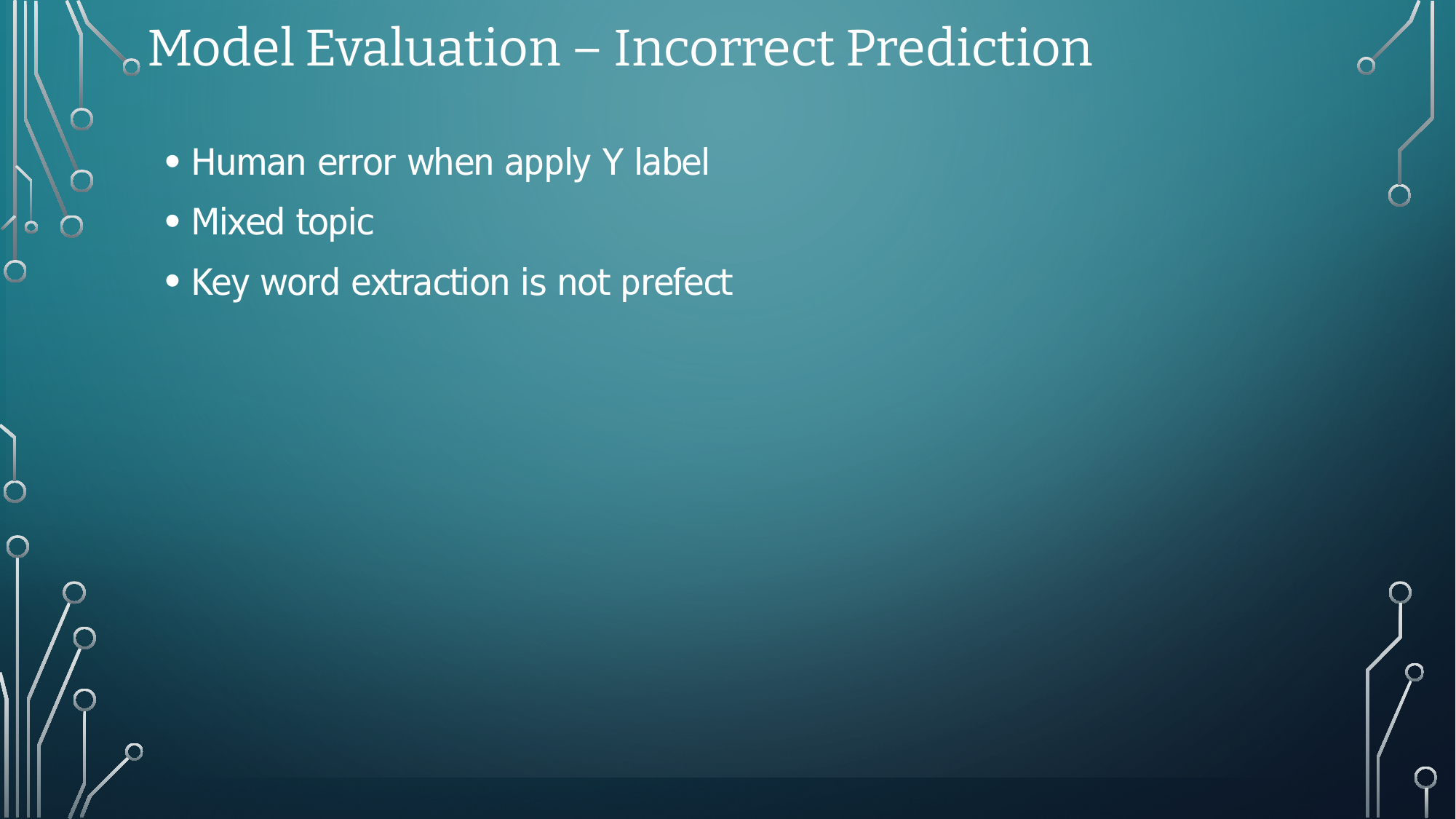

# Model Evaluation – Incorrect Prediction
Human error when apply Y label
Mixed topic
Key word extraction is not prefect